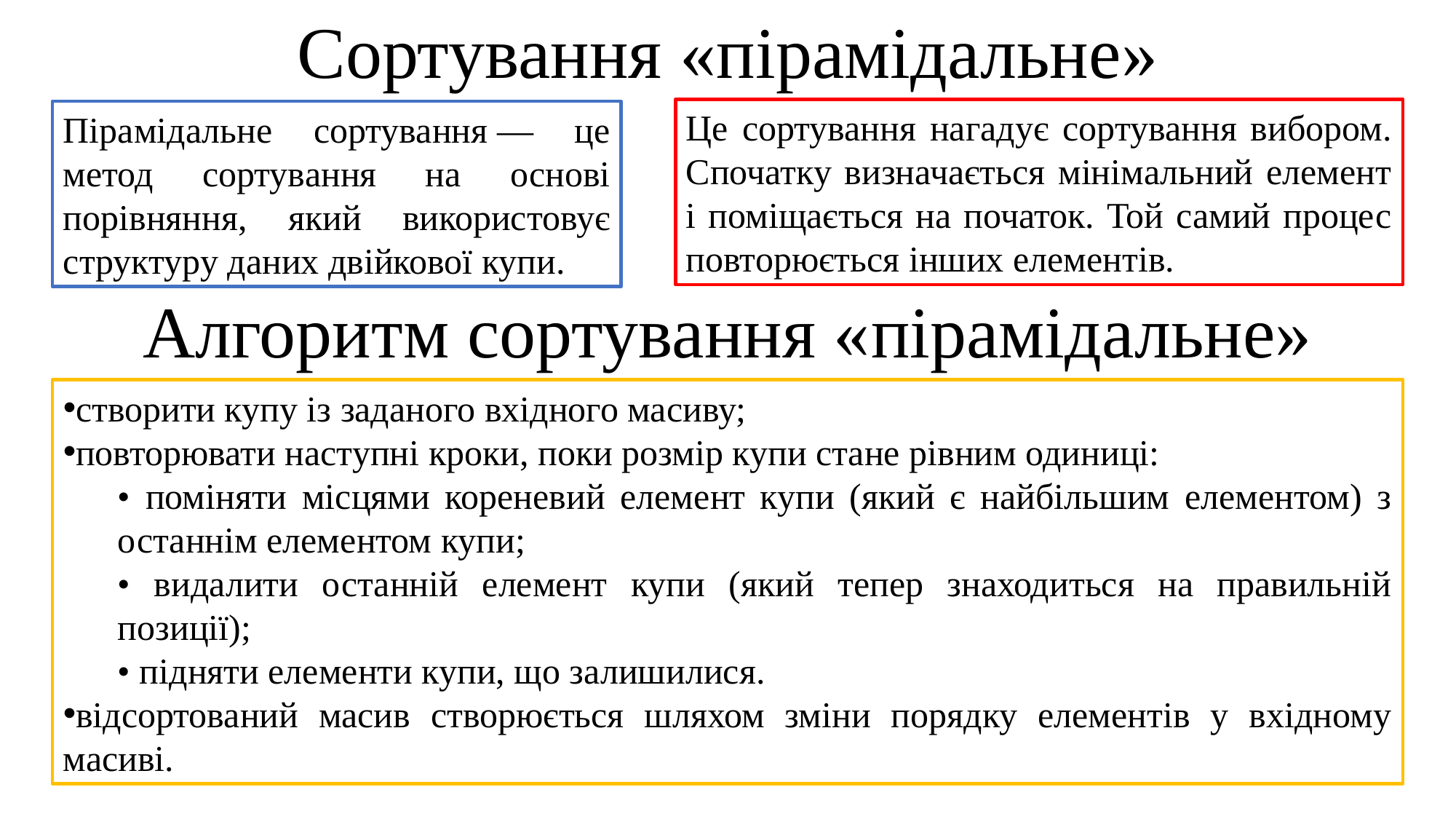

Сортування «пірамідальне»
Це сортування нагадує сортування вибором. Спочатку визначається мінімальний елемент і поміщається на початок. Той самий процес повторюється інших елементів.
Пірамідальне сортування — це метод сортування на основі порівняння, який використовує структуру даних двійкової купи.
Алгоритм сортування «пірамідальне»
створити купу із заданого вхідного масиву;
повторювати наступні кроки, поки розмір купи стане рівним одиниці:
• поміняти місцями кореневий елемент купи (який є найбільшим елементом) з останнім елементом купи;
• видалити останній елемент купи (який тепер знаходиться на правильній позиції);
• підняти елементи купи, що залишилися.
відсортований масив створюється шляхом зміни порядку елементів у вхідному масиві.